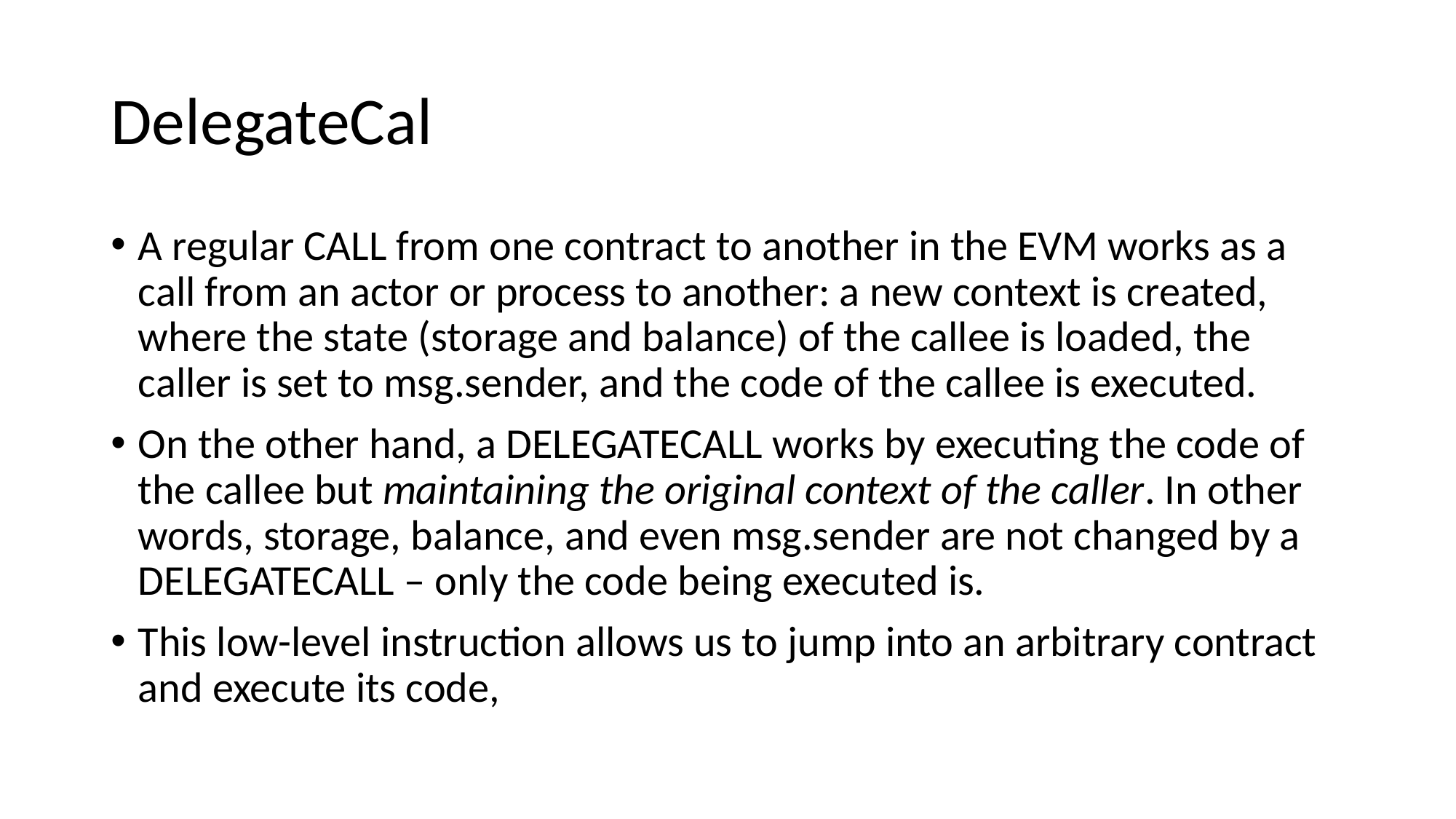

# DelegateCal
A regular CALL from one contract to another in the EVM works as a call from an actor or process to another: a new context is created, where the state (storage and balance) of the callee is loaded, the caller is set to msg.sender, and the code of the callee is executed.
On the other hand, a DELEGATECALL works by executing the code of the callee but maintaining the original context of the caller. In other words, storage, balance, and even msg.sender are not changed by a DELEGATECALL – only the code being executed is.
This low-level instruction allows us to jump into an arbitrary contract and execute its code,